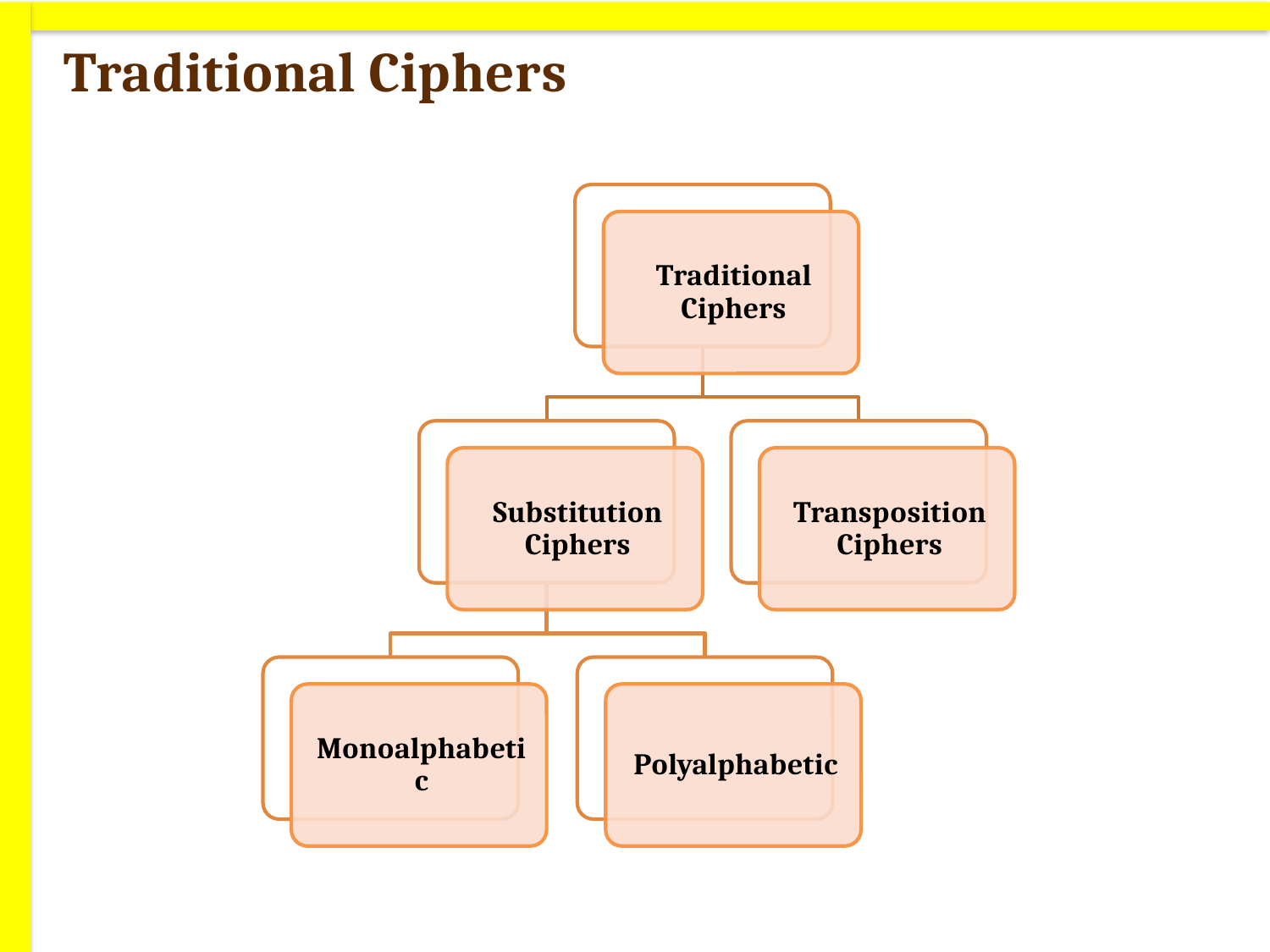

# Traditional Ciphers
Traditional Ciphers
Substitution Ciphers
Monoalphabetic
Polyalphabetic
Transposition Ciphers